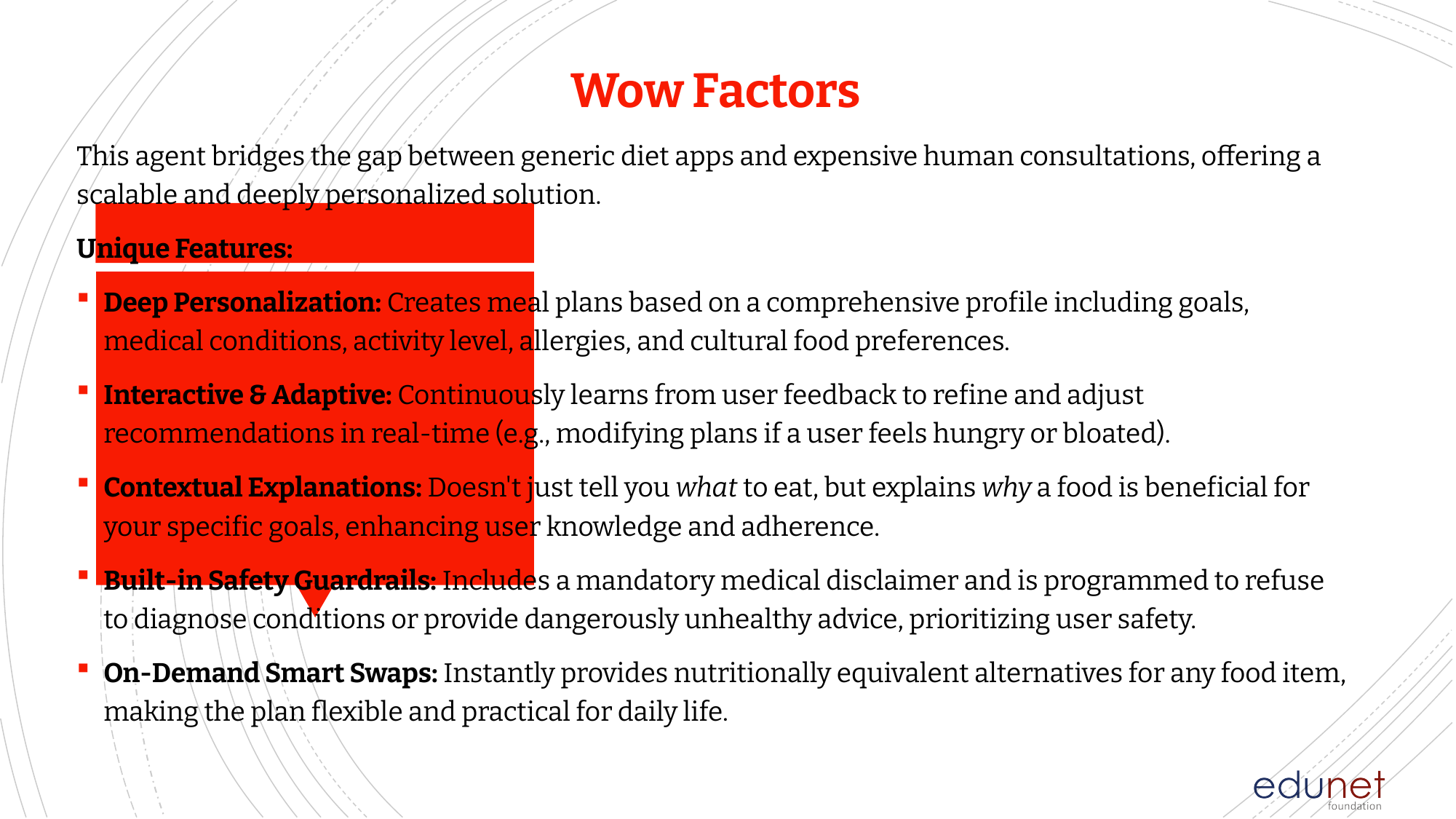

Wow Factors
This agent bridges the gap between generic diet apps and expensive human consultations, offering a scalable and deeply personalized solution.
Unique Features:
Deep Personalization: Creates meal plans based on a comprehensive profile including goals, medical conditions, activity level, allergies, and cultural food preferences.
Interactive & Adaptive: Continuously learns from user feedback to refine and adjust recommendations in real-time (e.g., modifying plans if a user feels hungry or bloated).
Contextual Explanations: Doesn't just tell you what to eat, but explains why a food is beneficial for your specific goals, enhancing user knowledge and adherence.
Built-in Safety Guardrails: Includes a mandatory medical disclaimer and is programmed to refuse to diagnose conditions or provide dangerously unhealthy advice, prioritizing user safety.
On-Demand Smart Swaps: Instantly provides nutritionally equivalent alternatives for any food item, making the plan flexible and practical for daily life.
# IBM cloud services used